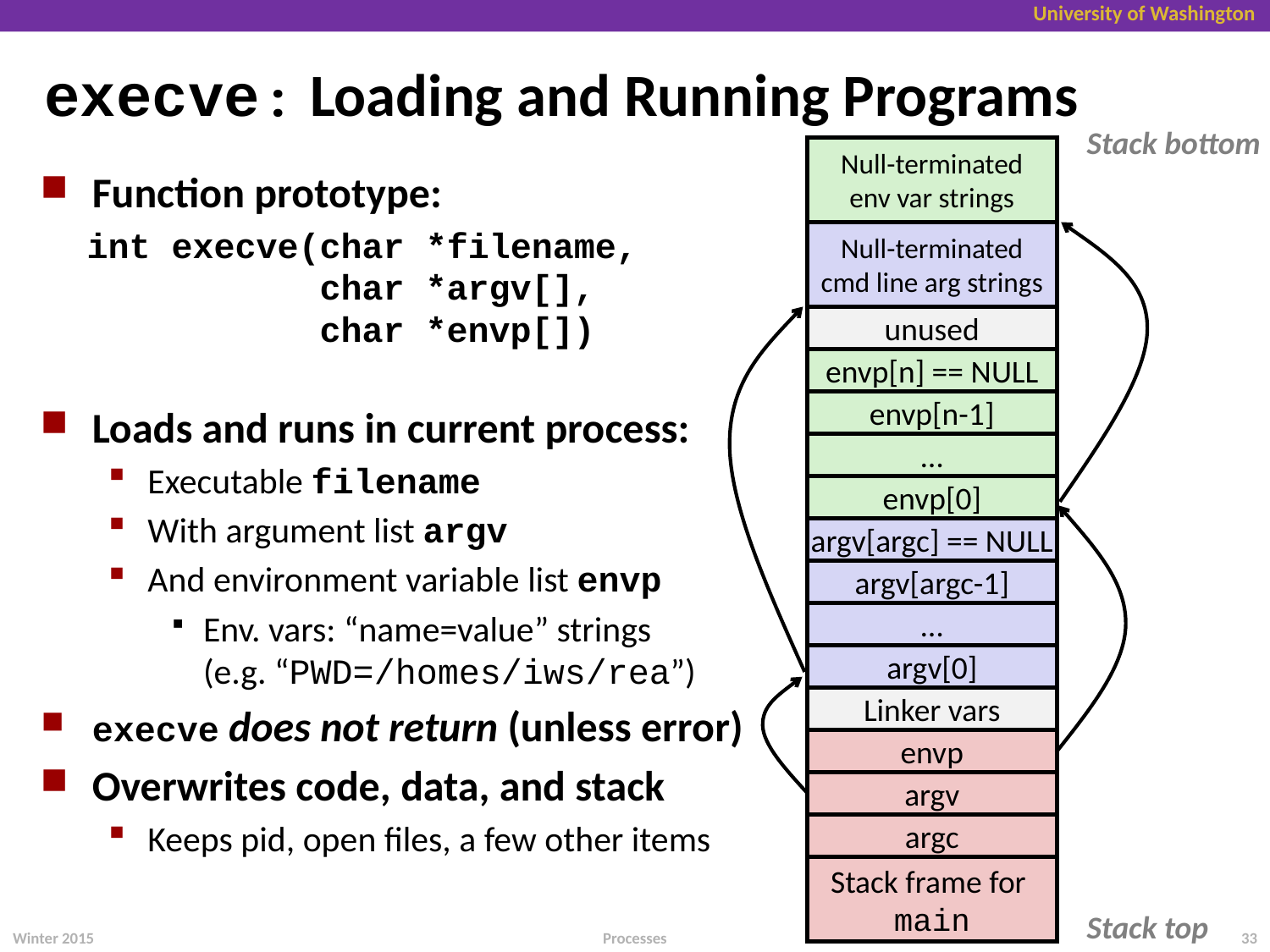

# execve: Loading and Running Programs
Stack bottom
Null-terminated
env var strings
Null-terminated
cmd line arg strings

unused
envp[n] == NULL
envp[n-1]
…
envp[0]

argv[argc] == NULL
argv[argc-1]
…
argv[0]

Linker vars
envp
argv
argc
Stack frame for
main
Stack top
Function prototype:
  int execve(char *filename,
  		 char *argv[],
		 char *envp[])
Loads and runs in current process:
Executable filename
With argument list argv
And environment variable list envp
Env. vars: “name=value” strings
(e.g. “PWD=/homes/iws/rea”)
execve does not return (unless error)
Overwrites code, data, and stack
Keeps pid, open files, a few other items
Winter 2015
33
Processes